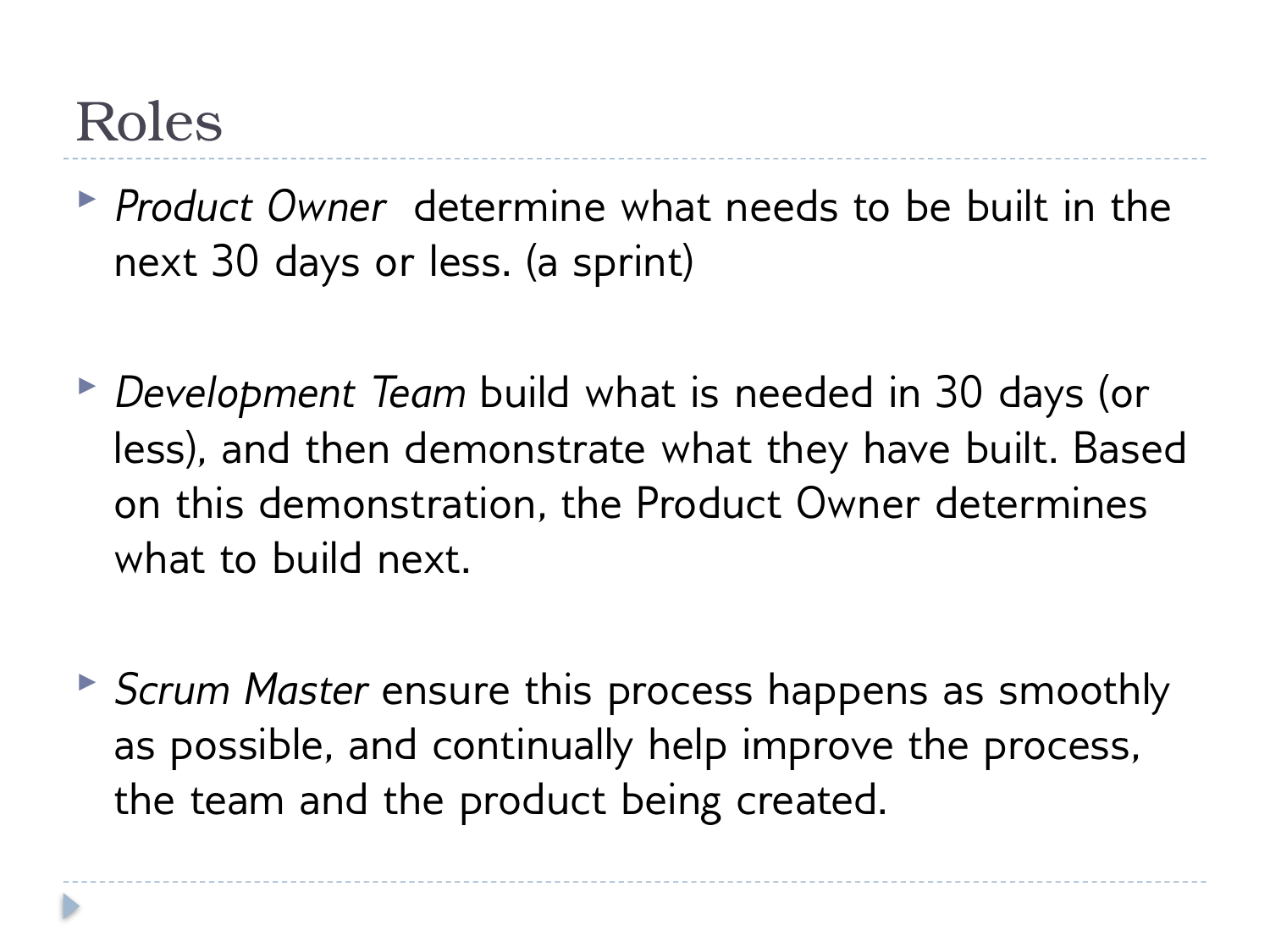

# Roles
Product Owner  determine what needs to be built in the next 30 days or less. (a sprint)

Development Team build what is needed in 30 days (or less), and then demonstrate what they have built. Based on this demonstration, the Product Owner determines what to build next.

Scrum Master ensure this process happens as smoothly as possible, and continually help improve the process, the team and the product being created.